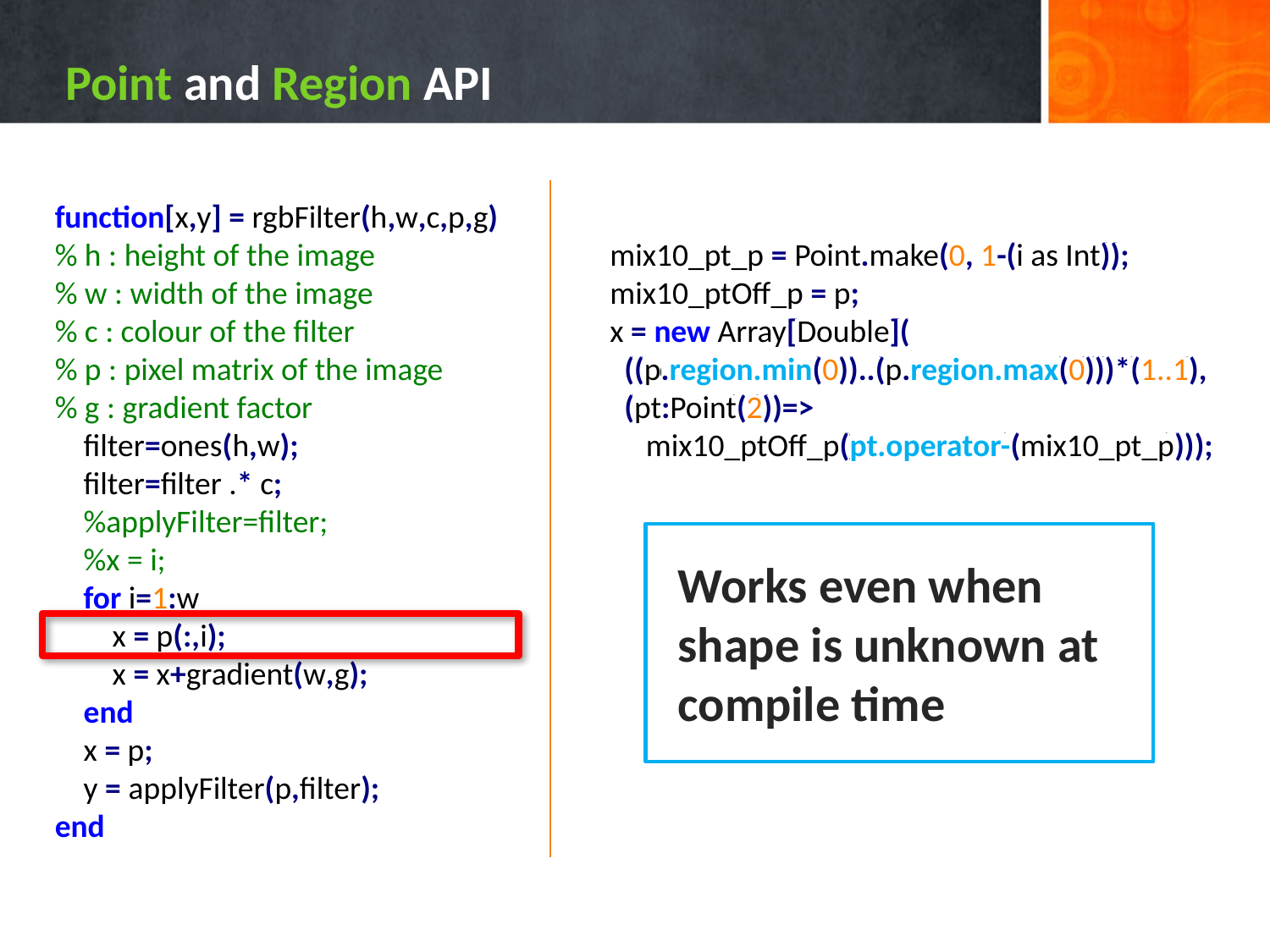

# Point and Region API
function[x,y] = rgbFilter(h,w,c,p,g)
% h : height of the image
% w : width of the image
% c : colour of the filter
% p : pixel matrix of the image
% g : gradient factor
    filter=ones(h,w);
    filter=filter .* c;
    %applyFilter=filter;
    %x = i;
    for i=1:w
        x = p(:,i);
        x = x+gradient(w,g);
    end
    x = p;
    y = applyFilter(p,filter);
end
mix10_pt_p = Point.make(0, 1-(i as Int));
mix10_ptOff_p = p;
x = new Array[Double](
  ((p.region.min(0))..(p.region.max(0)))*(1..1),
  (pt:Point(2))=>
     mix10_ptOff_p(pt.operator-(mix10_pt_p)));
mix10_pt_p = Point.make(0, 1-(i as Int));
mix10_ptOff_p = p;
x = new Array[Double](
  ((p.region.min(0))..(p.region.max(0)))*(1..1),
  (p:Point(2))=>
     mix10_ptOff_p(p.operator-(mix10_pt_p)));

Works even when shape is unknown at compile time